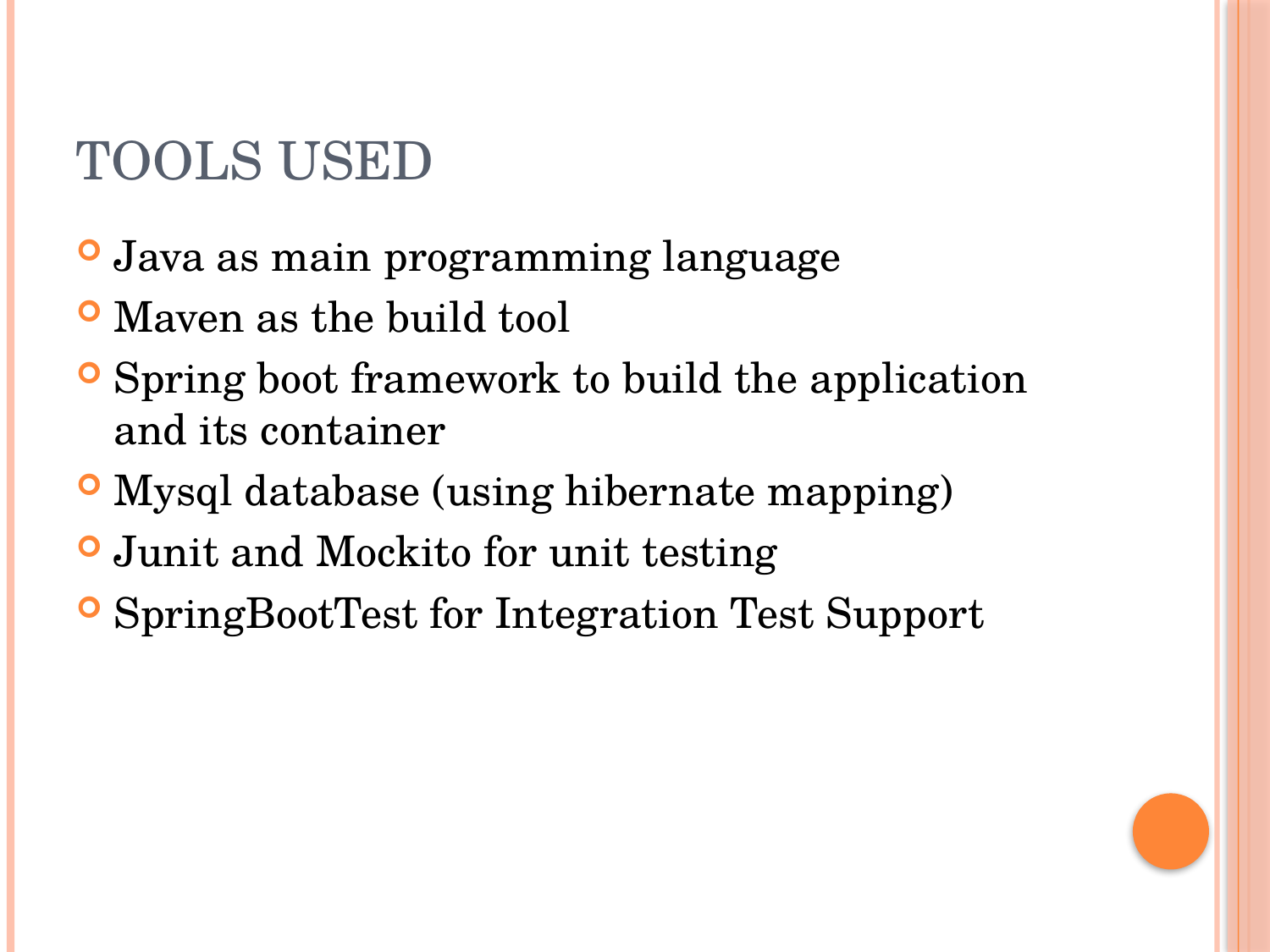

# Tools used
Java as main programming language
Maven as the build tool
Spring boot framework to build the application and its container
Mysql database (using hibernate mapping)
Junit and Mockito for unit testing
SpringBootTest for Integration Test Support